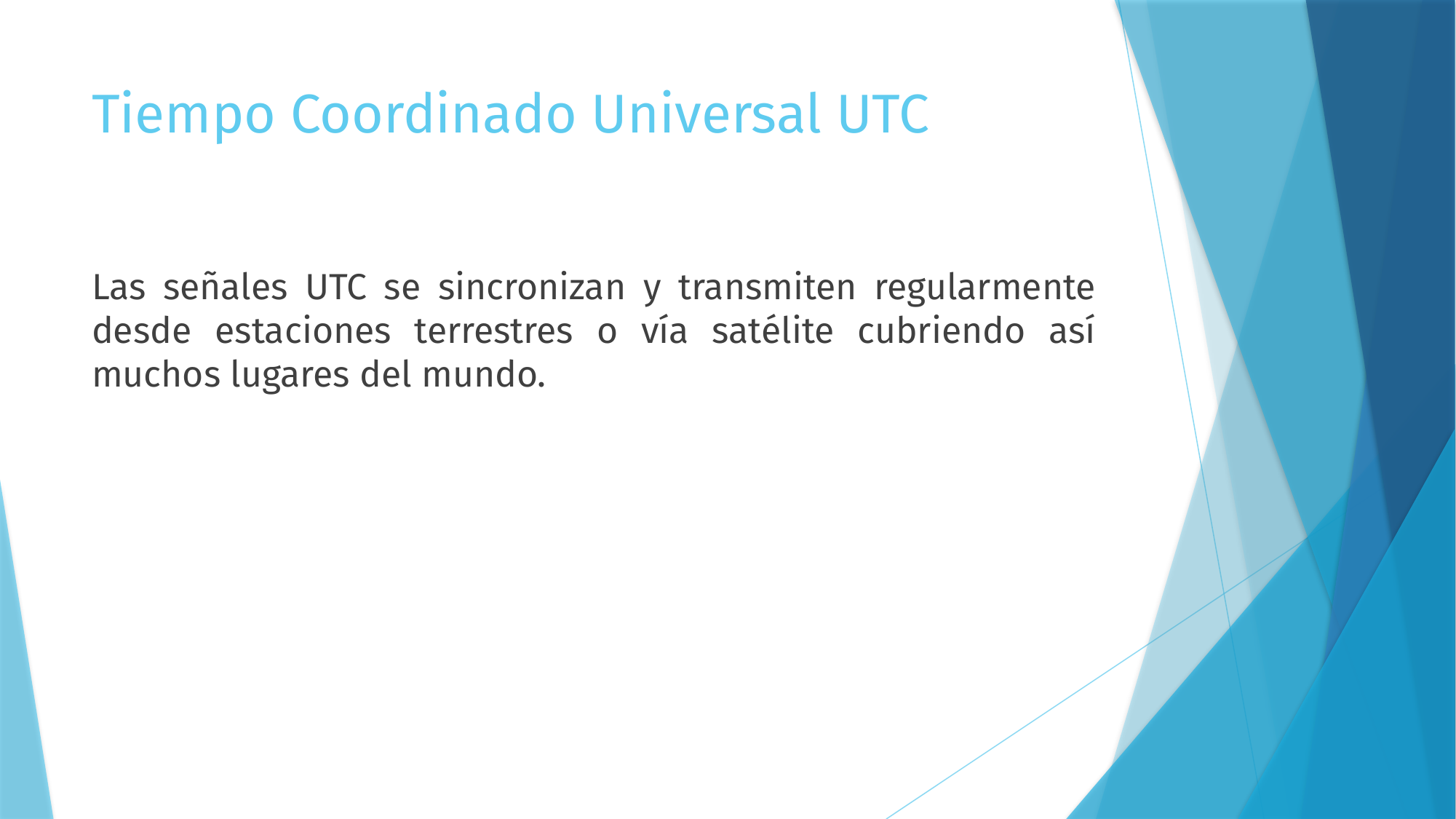

# Tiempo Coordinado Universal UTC
Las señales UTC se sincronizan y transmiten regularmente desde estaciones terrestres o vía satélite cubriendo así muchos lugares del mundo.